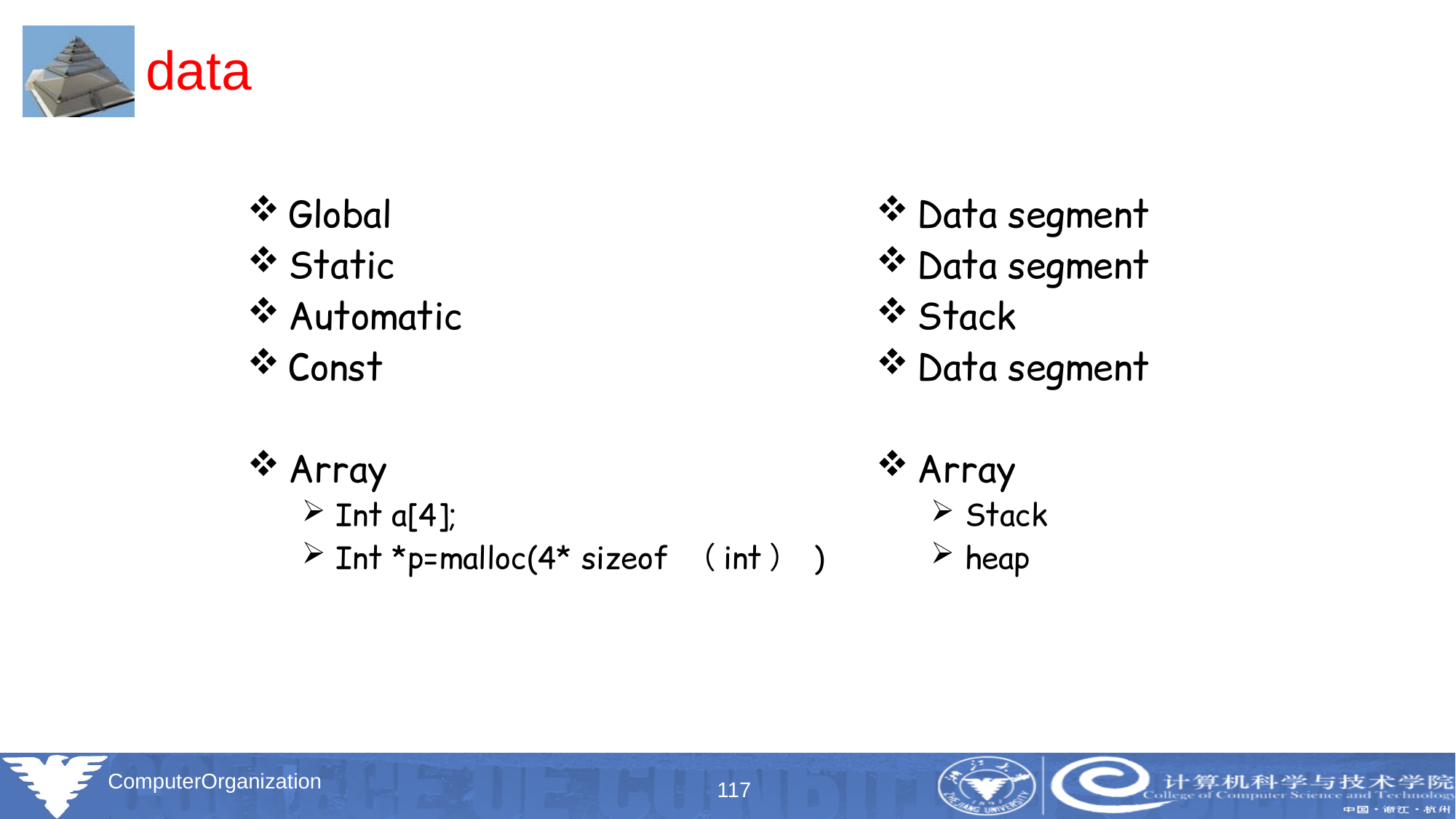

# data
Global
Static
Automatic
Const

Array
Int a[4];
Int *p=malloc(4* sizeof （int） )
Data segment
Data segment
Stack
Data segment

Array
Stack
heap